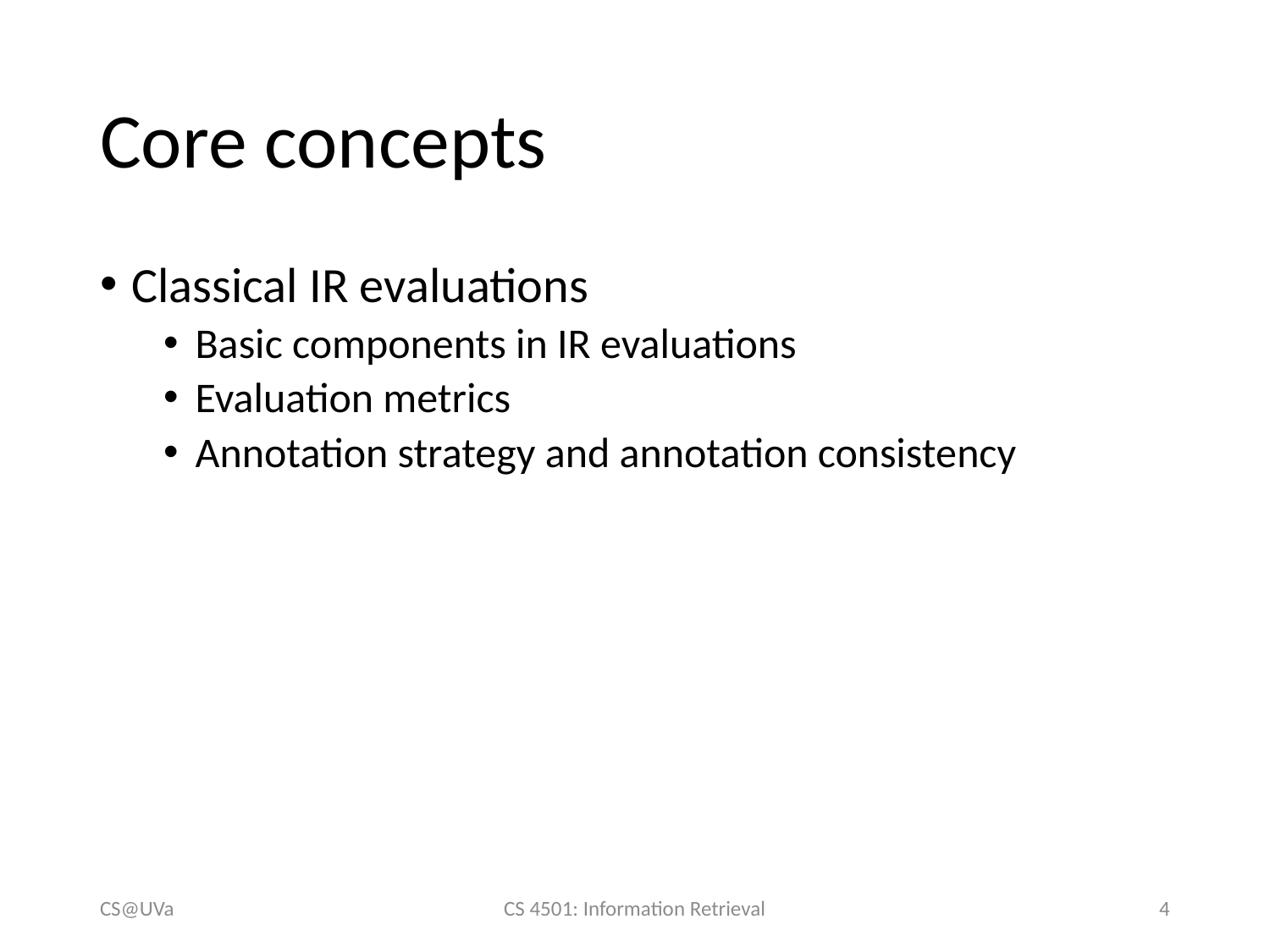

# Core concepts
Classical IR evaluations
Basic components in IR evaluations
Evaluation metrics
Annotation strategy and annotation consistency
CS@UVa
CS 4501: Information Retrieval
4